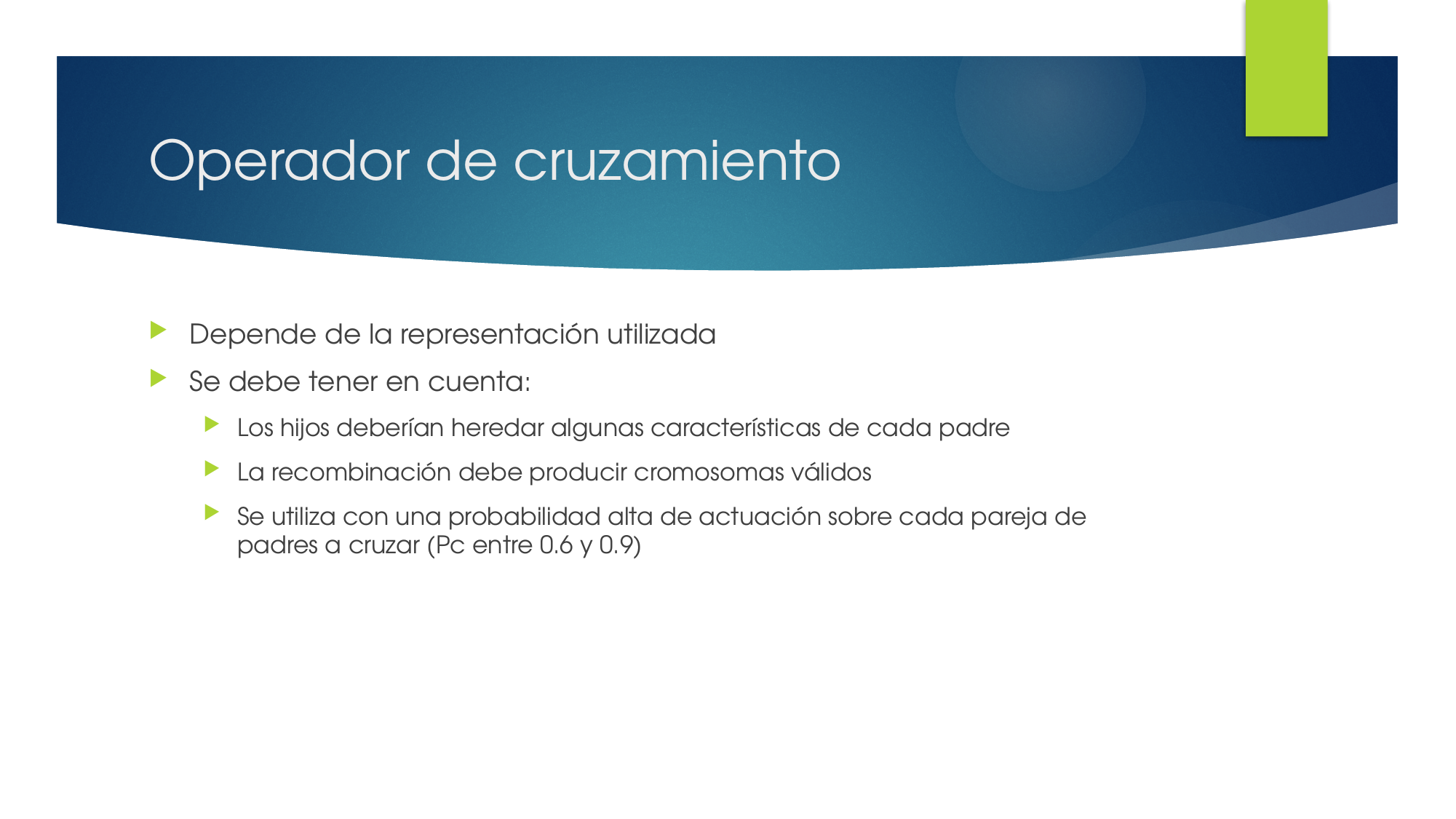

# Operador de cruzamiento
Depende de la representación utilizada
Se debe tener en cuenta:
Los hijos deberían heredar algunas características de cada padre
La recombinación debe producir cromosomas válidos
Se utiliza con una probabilidad alta de actuación sobre cada pareja de padres a cruzar (Pc entre 0.6 y 0.9)